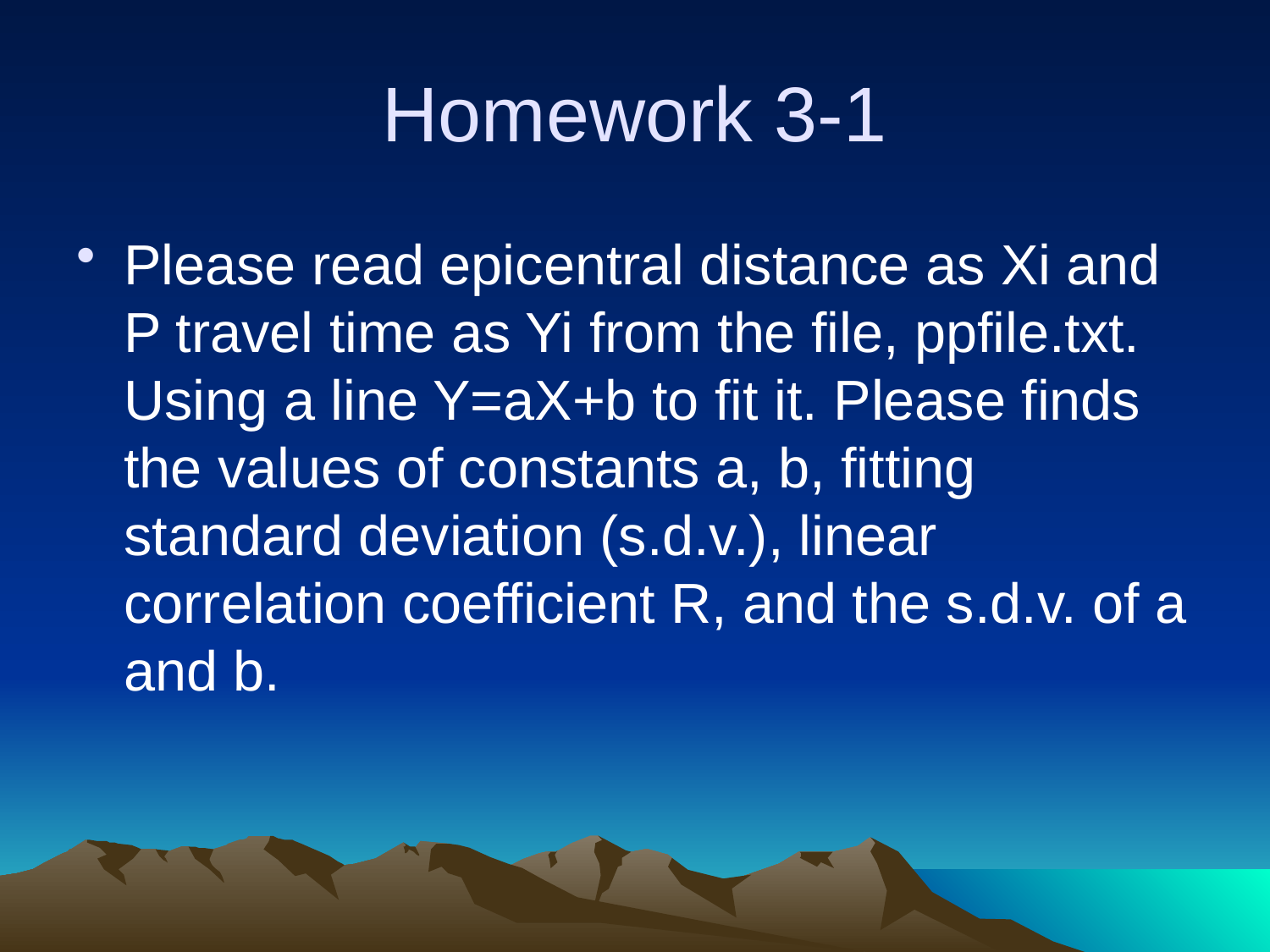

# Homework 3-1
Please read epicentral distance as Xi and P travel time as Yi from the file, ppfile.txt. Using a line Y=aX+b to fit it. Please finds the values of constants a, b, fitting standard deviation (s.d.v.), linear correlation coefficient R, and the s.d.v. of a and b.